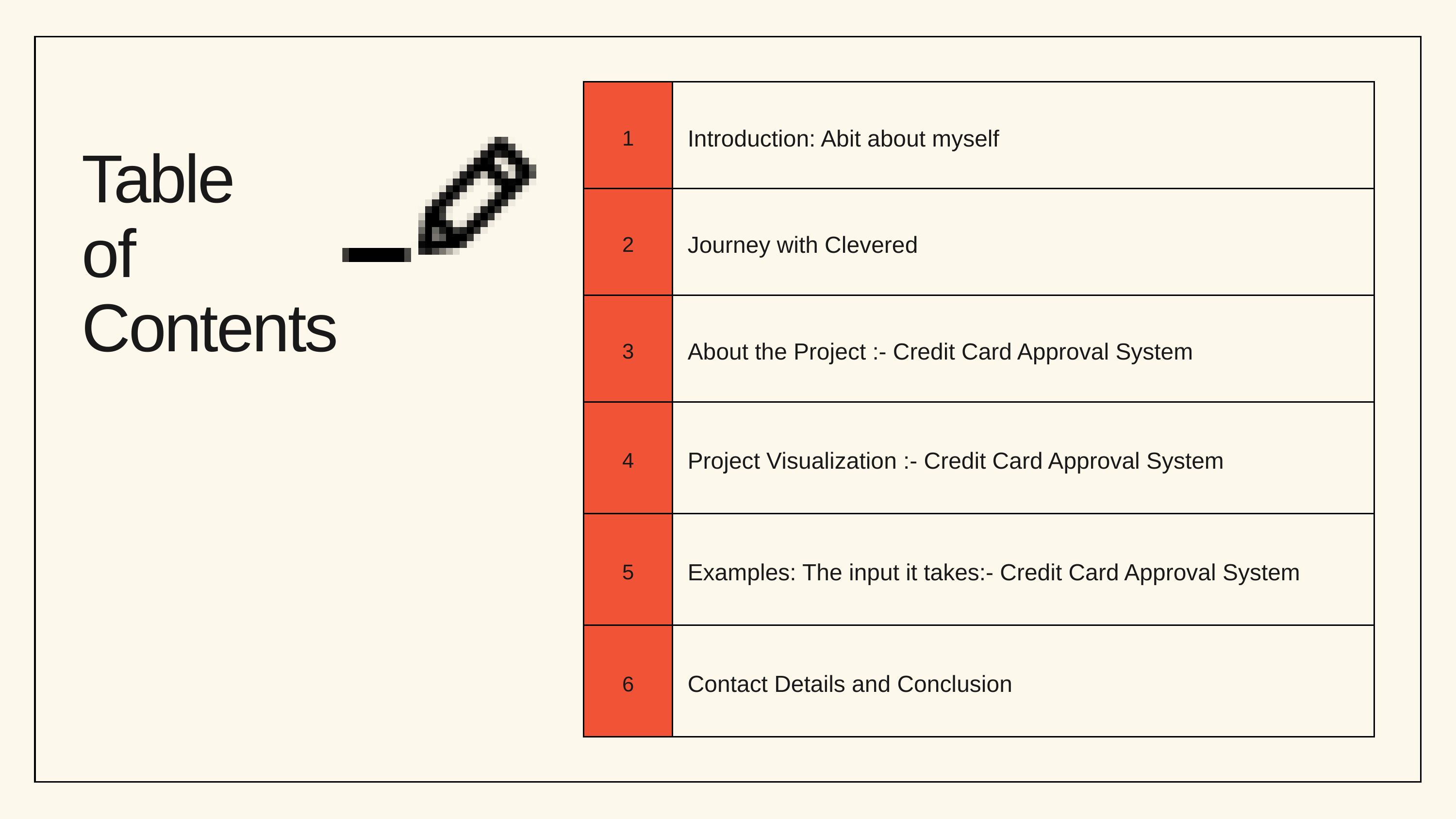

| 1 | Introduction: Abit about myself |
| --- | --- |
| 2 | Journey with Clevered |
| 3 | About the Project :- Credit Card Approval System |
| 4 | Project Visualization :- Credit Card Approval System |
| 5 | Examples: The input it takes:- Credit Card Approval System |
| 6 | Contact Details and Conclusion |

Table
of
Contents